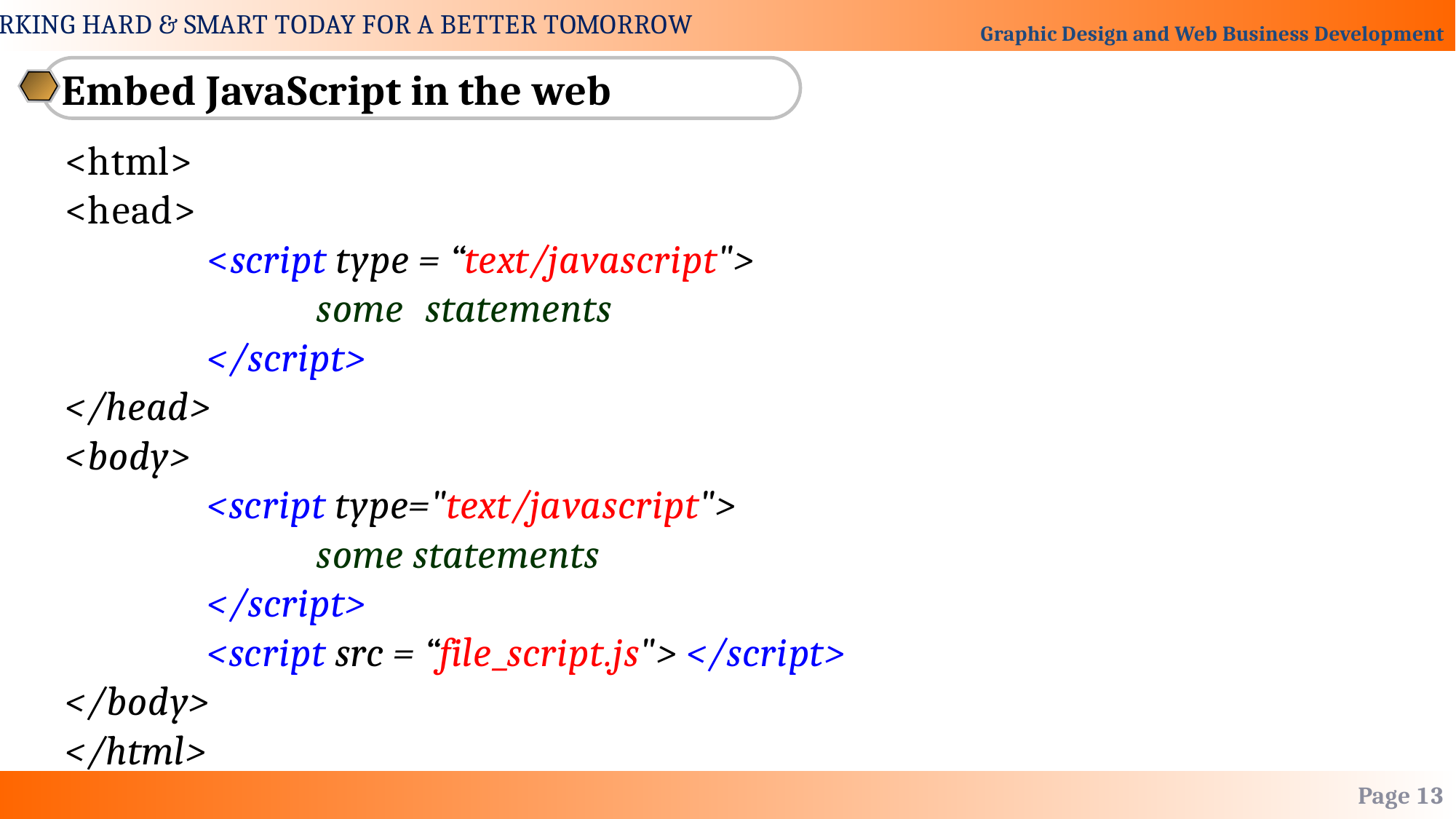

Embed JavaScript in the web

<html>
<head>
		<script type = “text/javascript">
			some 	statements
		</script>
</head>
<body>
		<script type="text/javascript">
	 		some statements
		</script>
		<script src = “file_script.js"> </script>
</body>
</html>
Page 13